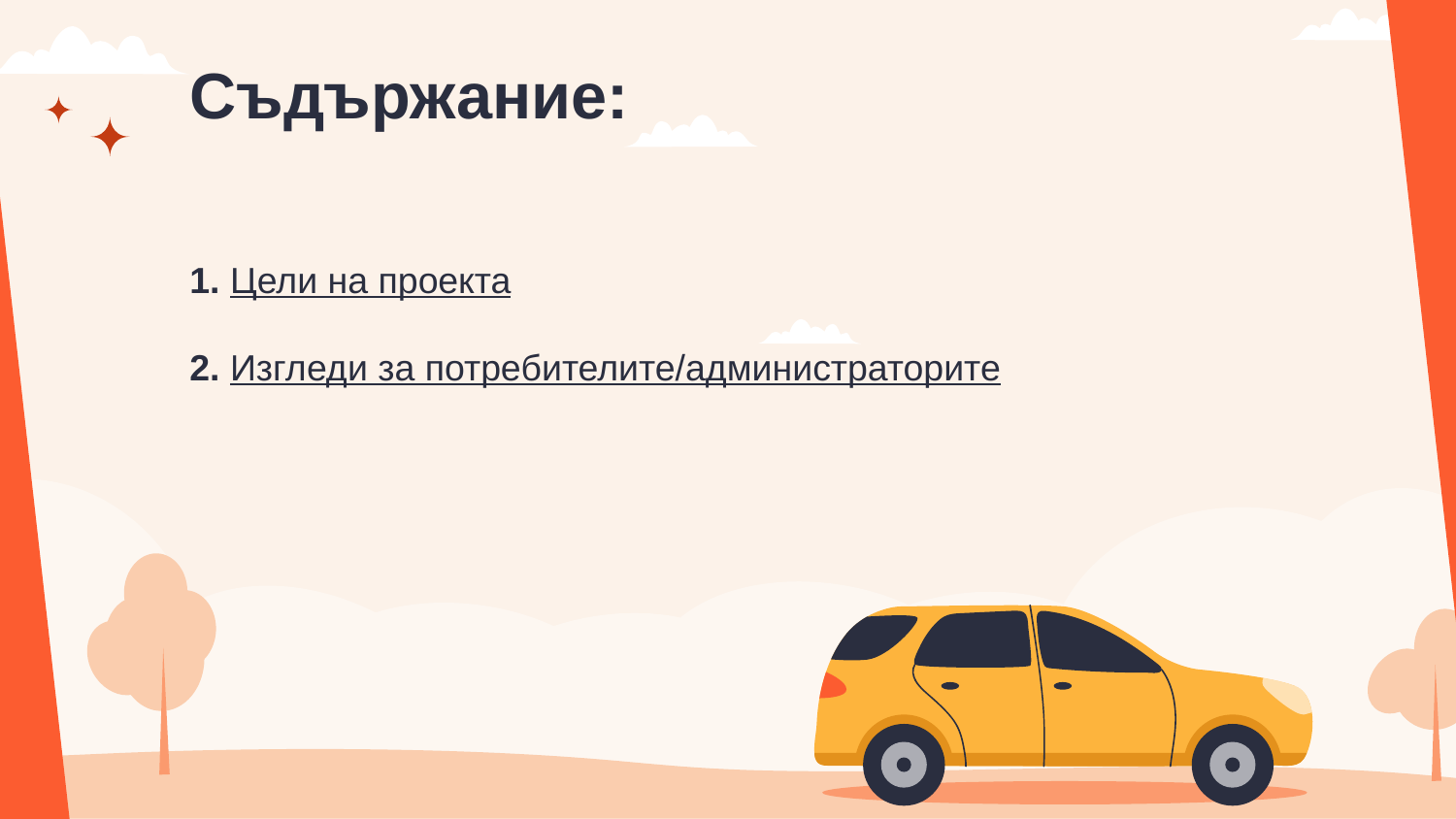

# Съдържание:
1. Цели на проекта

2. Изгледи за потребителите/администраторите